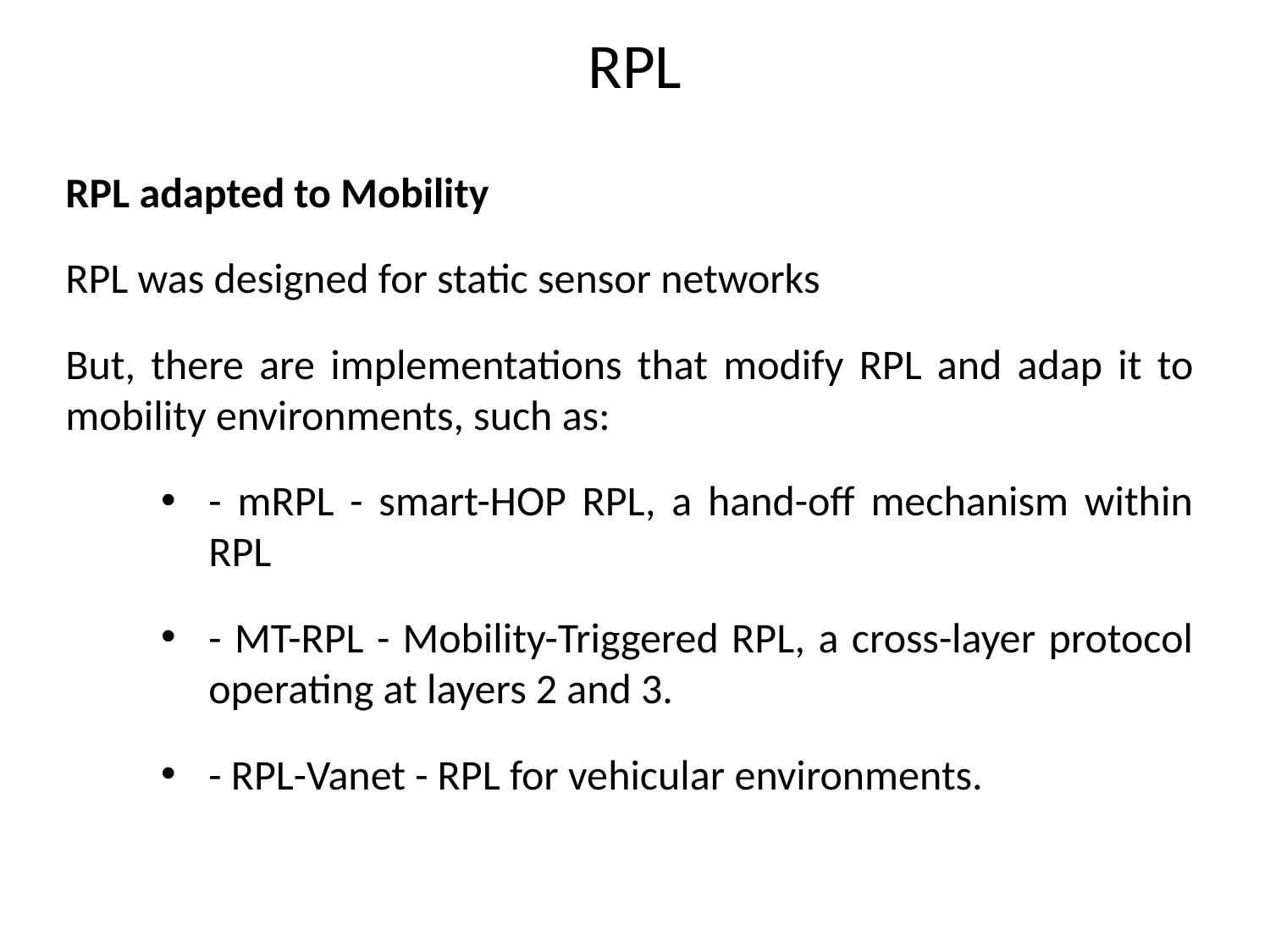

# RPL
RPL adapted to Mobility
RPL was designed for static sensor networks
But, there are implementations that modify RPL and adap it to mobility environments, such as:
- mRPL - smart-HOP RPL, a hand-off mechanism within RPL
- MT-RPL - Mobility-Triggered RPL, a cross-layer protocol operating at layers 2 and 3.
- RPL-Vanet - RPL for vehicular environments.